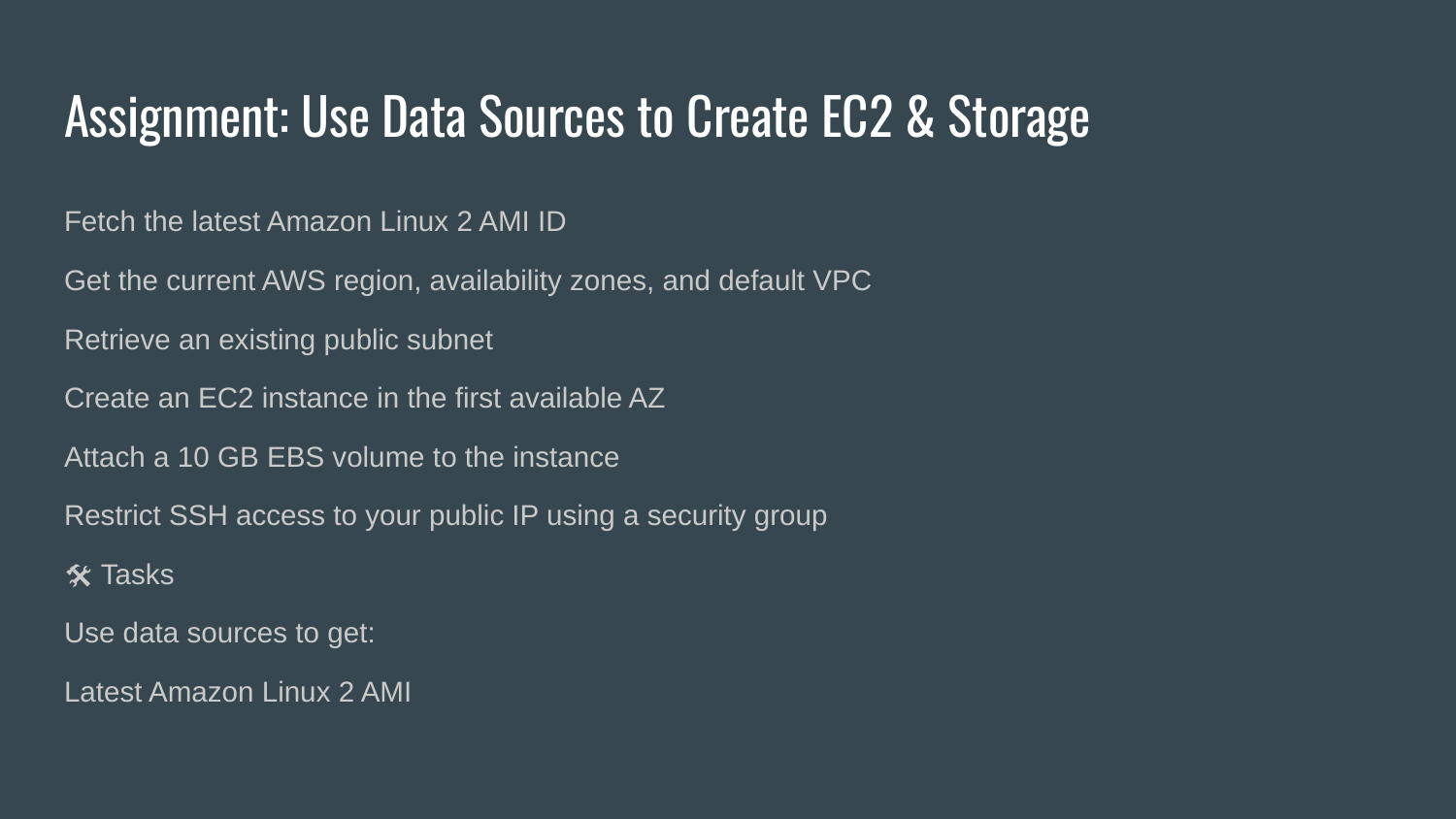

# Assignment: Use Data Sources to Create EC2 & Storage
Fetch the latest Amazon Linux 2 AMI ID
Get the current AWS region, availability zones, and default VPC
Retrieve an existing public subnet
Create an EC2 instance in the first available AZ
Attach a 10 GB EBS volume to the instance
Restrict SSH access to your public IP using a security group
🛠️ Tasks
Use data sources to get:
Latest Amazon Linux 2 AMI